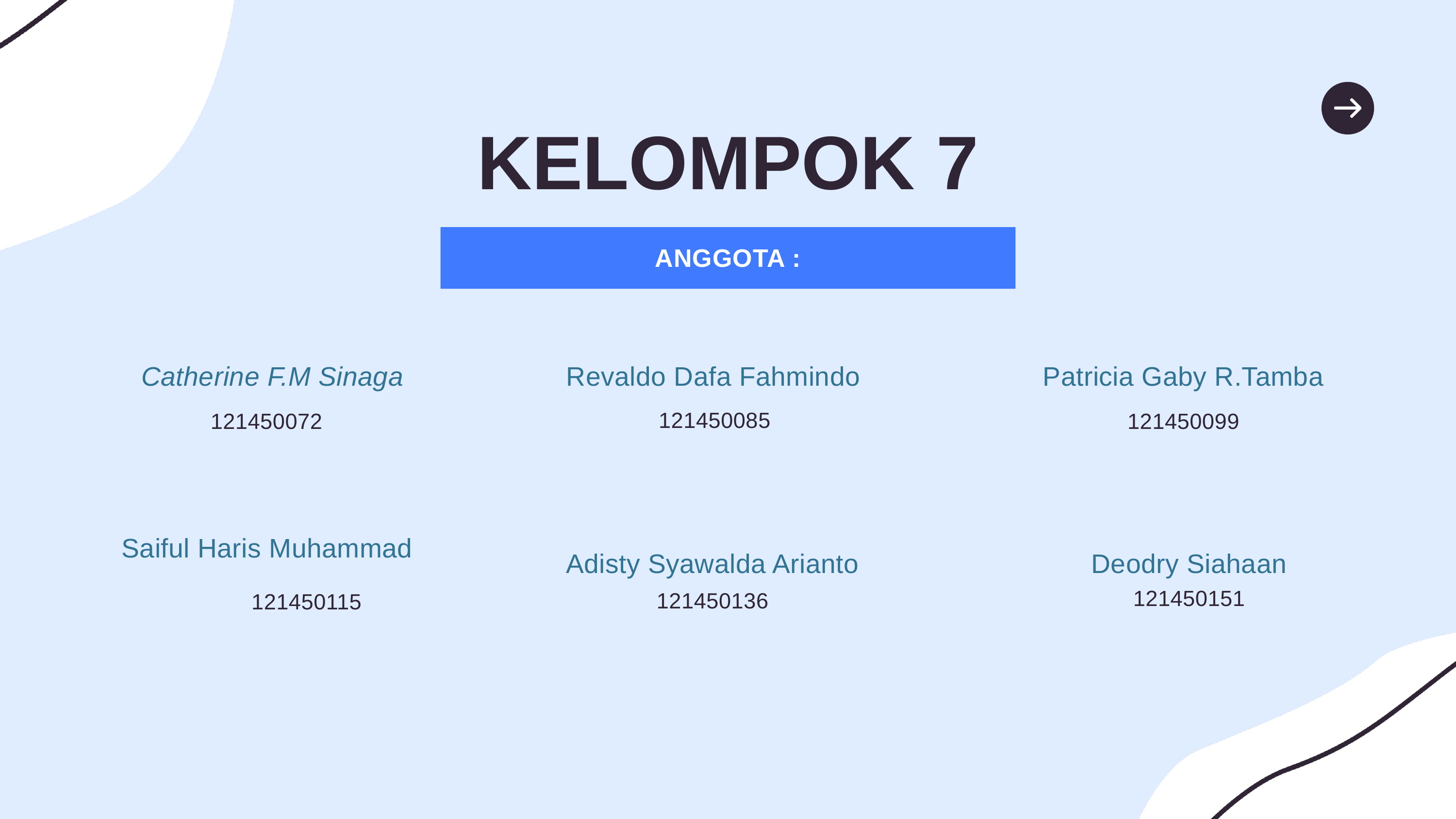

KELOMPOK 7

ANGGOTA :
Catherine F.M Sinaga
Revaldo Dafa Fahmindo
Patricia Gaby R.Tamba
121450085
121450072
121450099
 Saiful Haris Muhammad
Adisty Syawalda Arianto
Deodry Siahaan
121450151
121450136
121450115